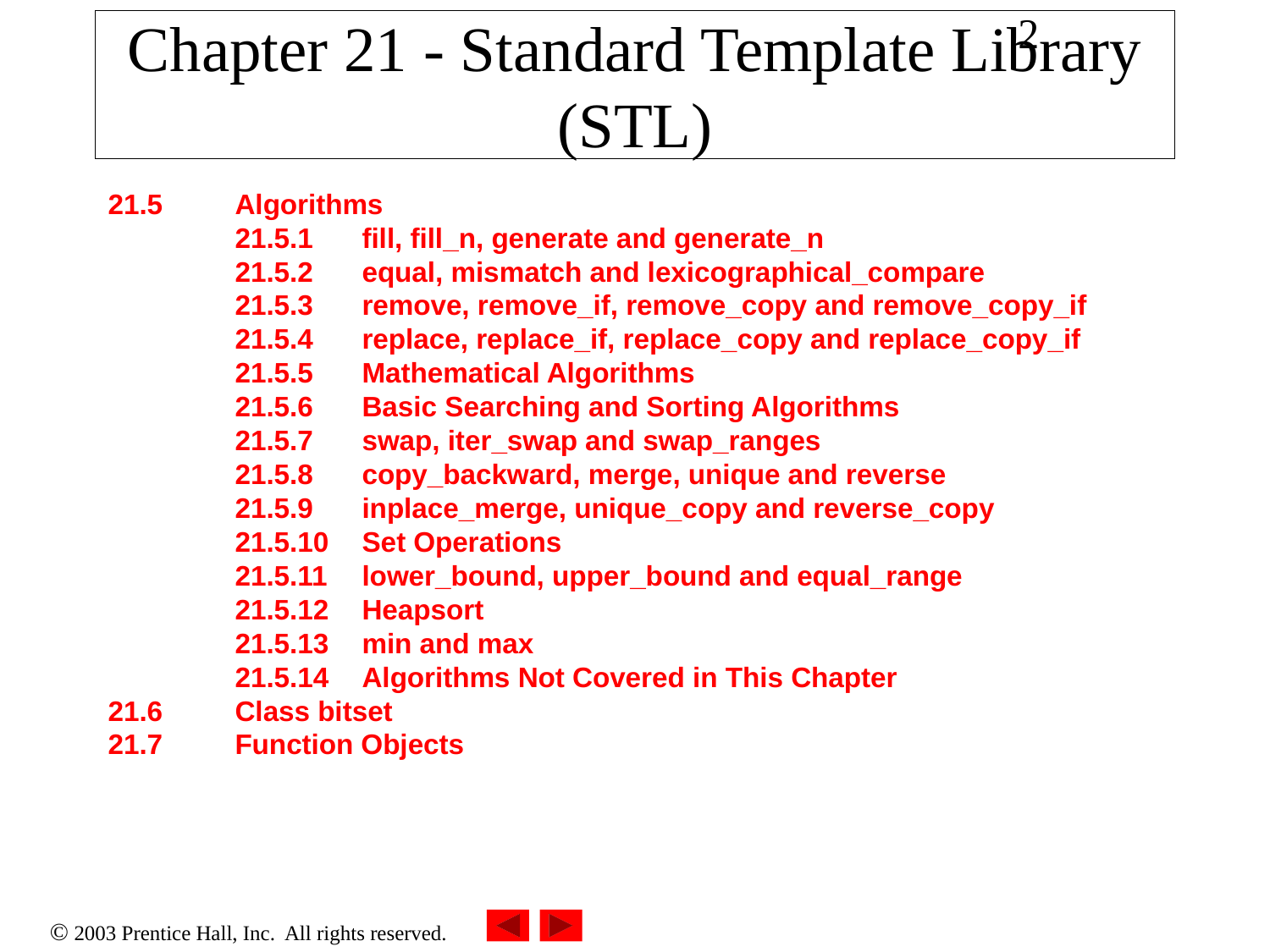

2
# Chapter 21 - Standard Template Library (STL)
21.5  	Algorithms
	21.5.1 	fill, fill_n, generate and generate_n
	21.5.2 	equal, mismatch and lexicographical_compare
	21.5.3 	remove, remove_if, remove_copy and remove_copy_if
	21.5.4 	replace, replace_if, replace_copy and replace_copy_if
	21.5.5 	Mathematical Algorithms
	21.5.6 	Basic Searching and Sorting Algorithms
	21.5.7 	swap, iter_swap and swap_ranges
	21.5.8 	copy_backward, merge, unique and reverse
	21.5.9 	inplace_merge, unique_copy and reverse_copy
	21.5.10 	Set Operations
	21.5.11 	lower_bound, upper_bound and equal_range
	21.5.12 	Heapsort
	21.5.13 	min and max
	21.5.14 	Algorithms Not Covered in This Chapter
21.6  	Class bitset
21.7  	Function Objects